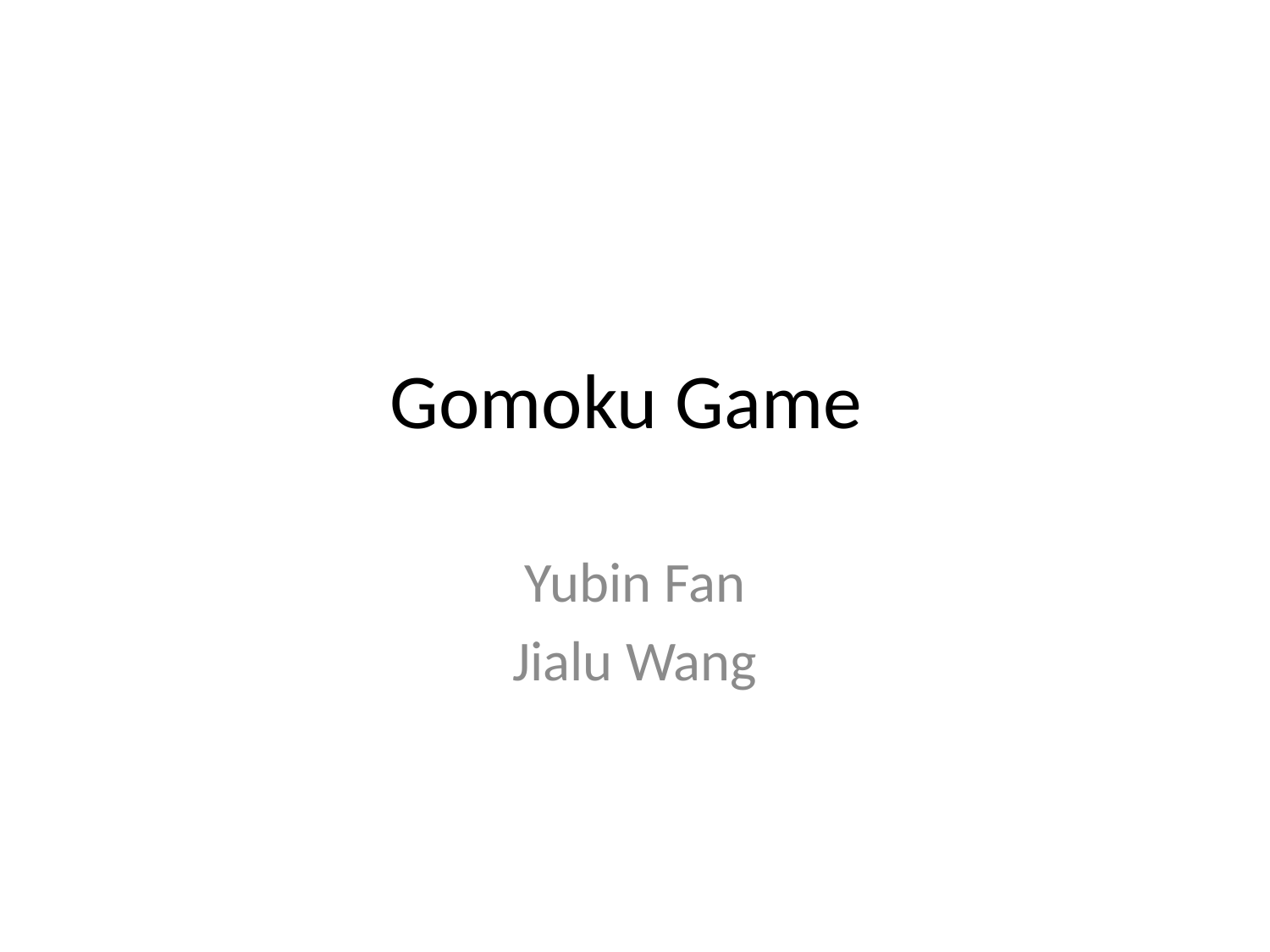

# Gomoku Game
Yubin Fan
Jialu Wang